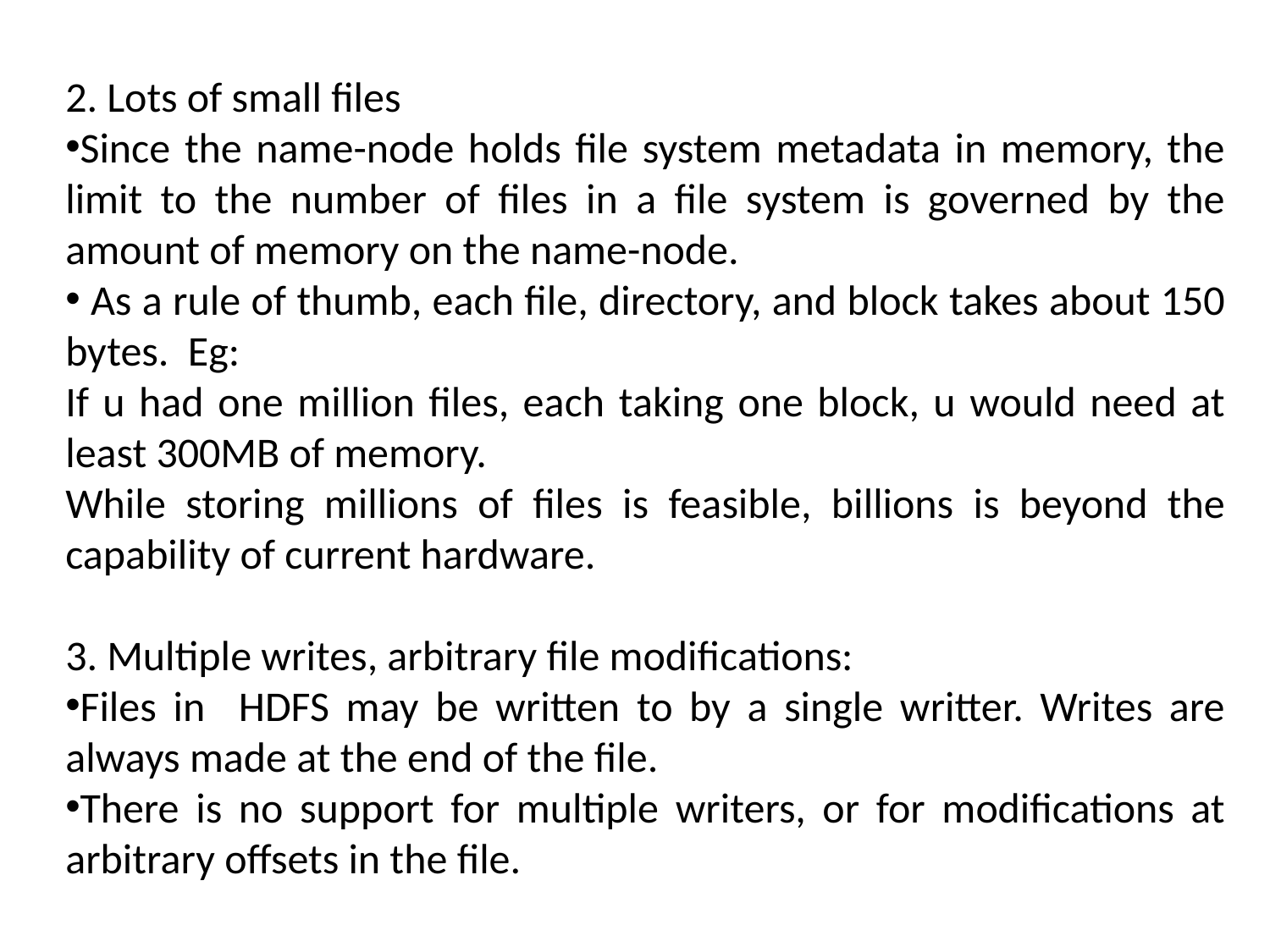

2. Lots of small files
Since the name-node holds file system metadata in memory, the limit to the number of files in a file system is governed by the amount of memory on the name-node.
 As a rule of thumb, each file, directory, and block takes about 150 bytes.  Eg:
If u had one million files, each taking one block, u would need at least 300MB of memory.
While storing millions of files is feasible, billions is beyond the capability of current hardware.

3. Multiple writes, arbitrary file modifications:
Files in  HDFS may be written to by a single writter. Writes are always made at the end of the file.
There is no support for multiple writers, or for modifications at arbitrary offsets in the file.